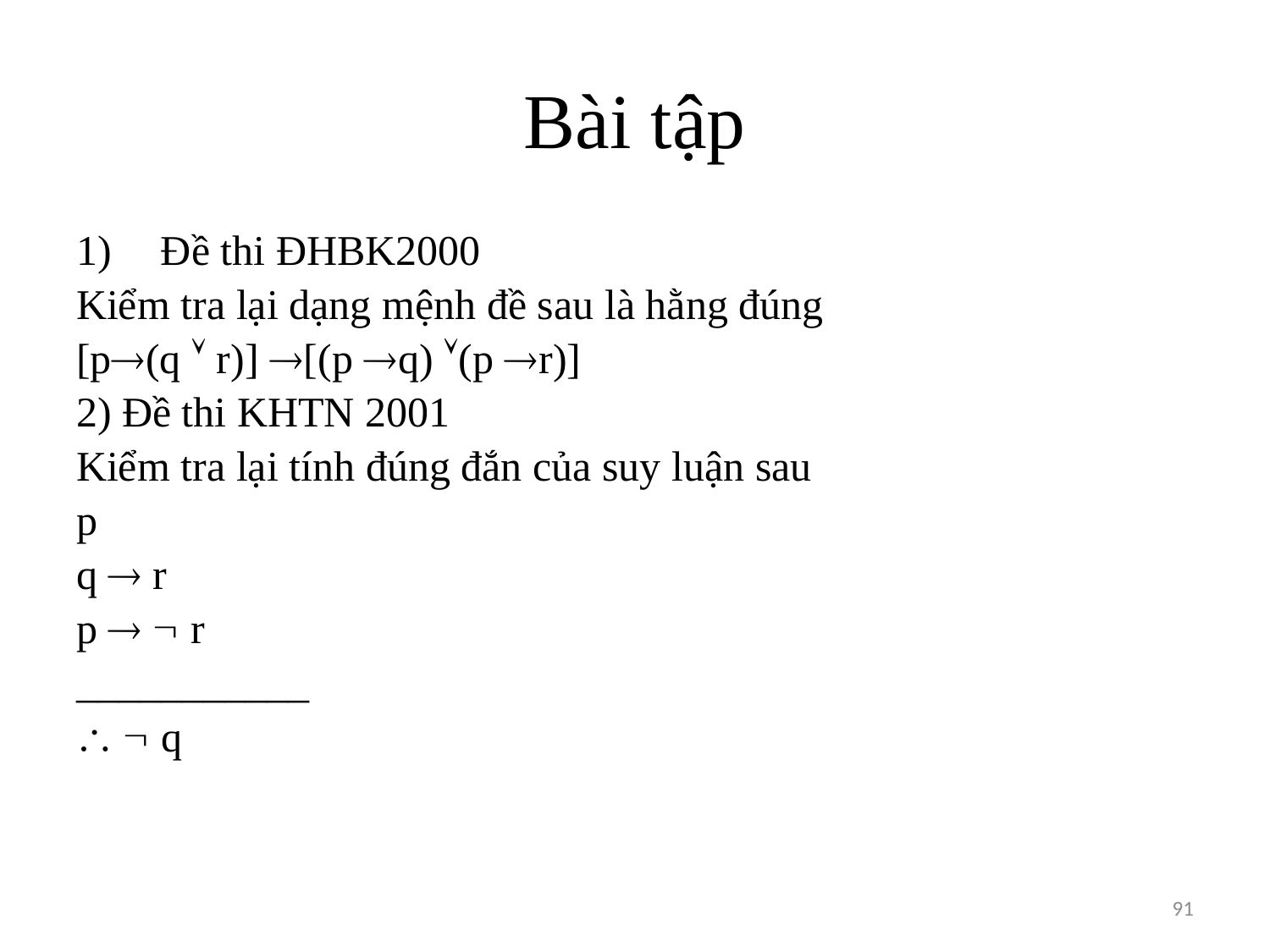

# Bài tập
Đề thi ĐHBK2000
Kiểm tra lại dạng mệnh đề sau là hằng đúng
[p→(q ∨ r)] →[(p →q) ∨(p →r)]
2) Đề thi KHTN 2001
Kiểm tra lại tính đúng đắn của suy luận sau
p
q → r
p → ¬ r
___________
∴ ¬ q
91